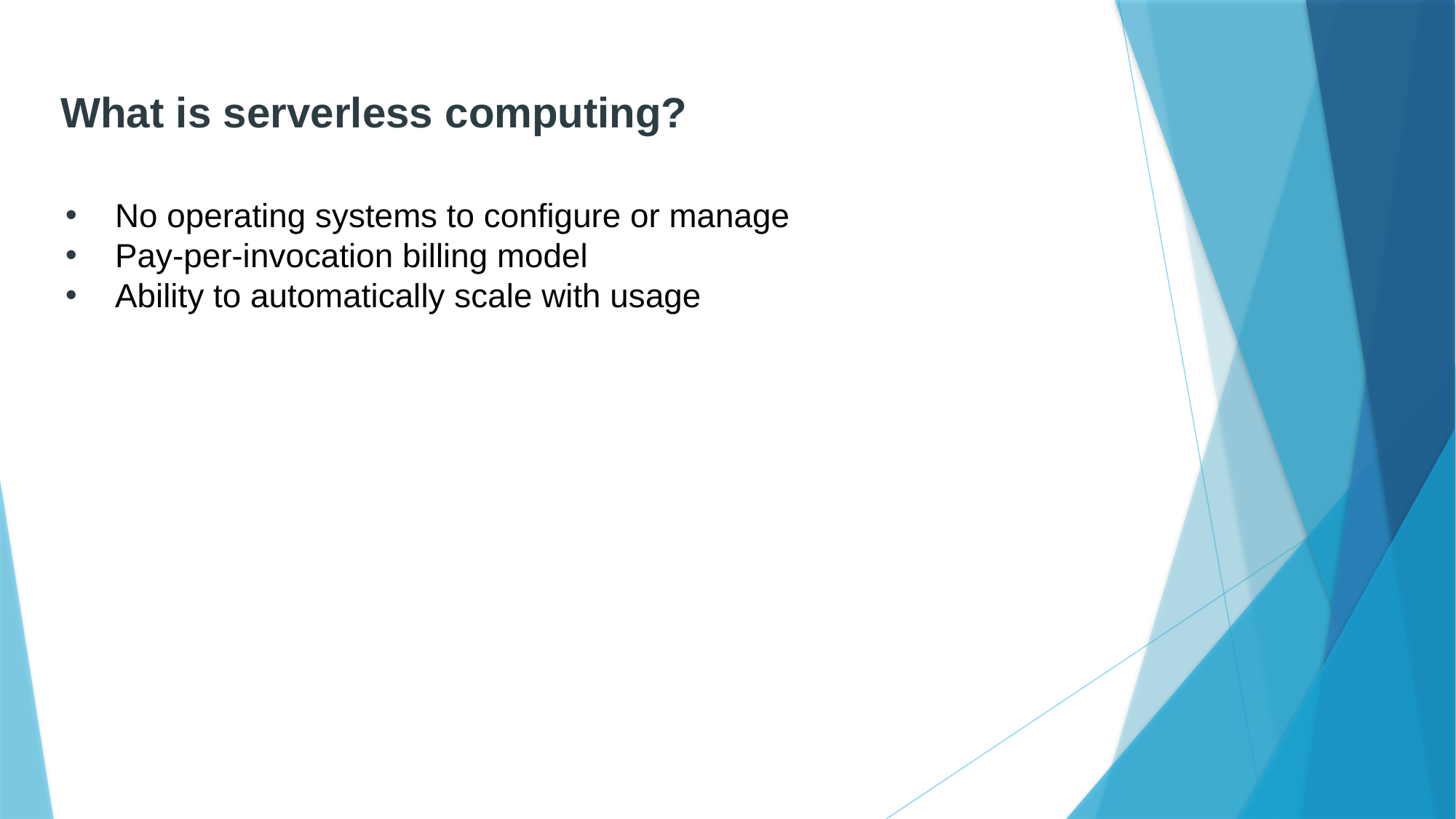

# What is serverless computing?
No operating systems to configure or manage
Pay-per-invocation billing model
Ability to automatically scale with usage